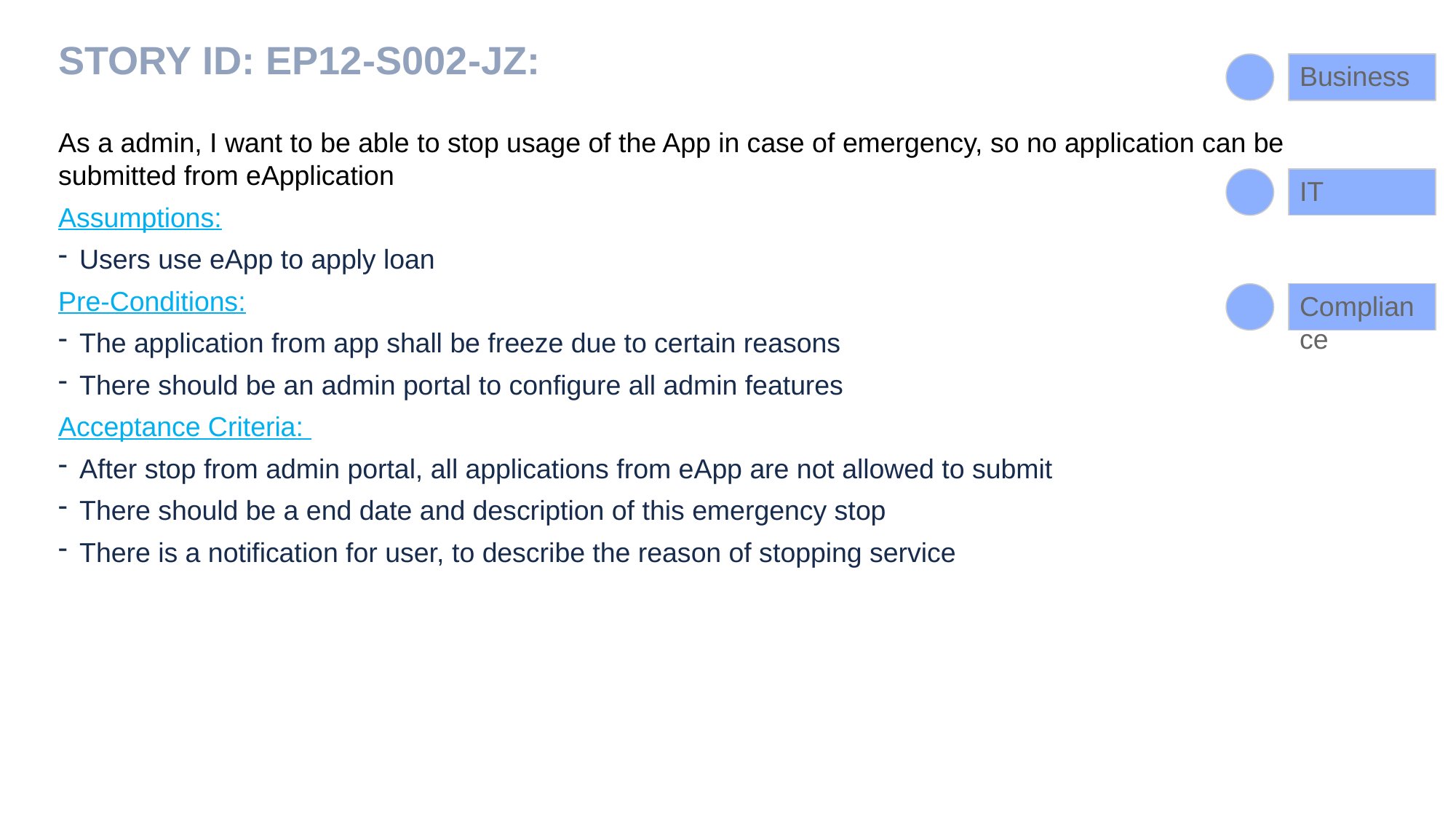

# Story ID: EP12-S002-JZ:
Business

As a admin, I want to be able to stop usage of the App in case of emergency, so no application can be submitted from eApplication
Assumptions:
Users use eApp to apply loan
Pre-Conditions:
The application from app shall be freeze due to certain reasons
There should be an admin portal to configure all admin features
Acceptance Criteria:
After stop from admin portal, all applications from eApp are not allowed to submit
There should be a end date and description of this emergency stop
There is a notification for user, to describe the reason of stopping service

IT

Compliance